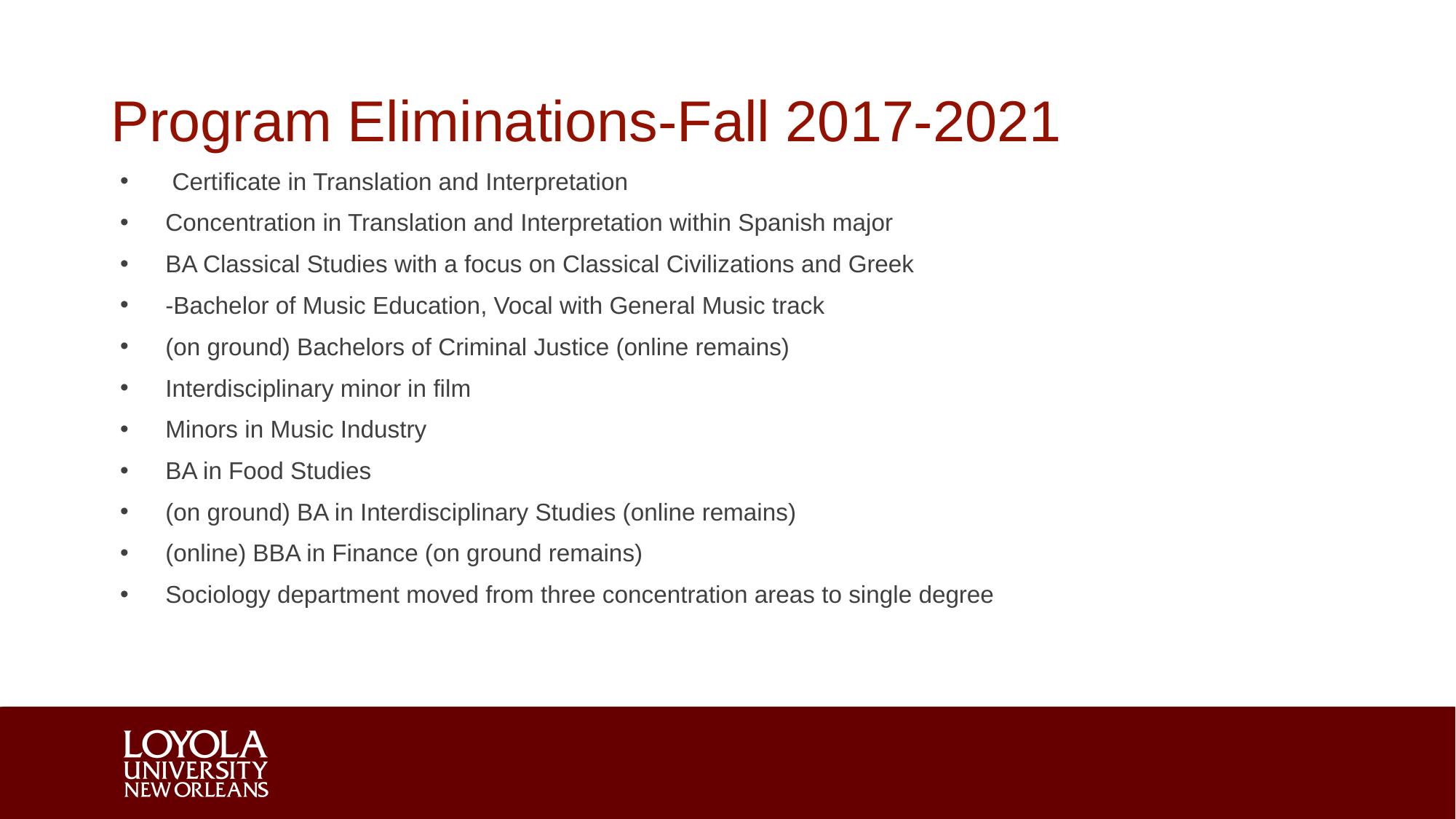

# Program Eliminations-Fall 2017-2021
 Certificate in Translation and Interpretation
Concentration in Translation and Interpretation within Spanish major
BA Classical Studies with a focus on Classical Civilizations and Greek
-Bachelor of Music Education, Vocal with General Music track
(on ground) Bachelors of Criminal Justice (online remains)
Interdisciplinary minor in film
Minors in Music Industry
BA in Food Studies
(on ground) BA in Interdisciplinary Studies (online remains)
(online) BBA in Finance (on ground remains)
Sociology department moved from three concentration areas to single degree